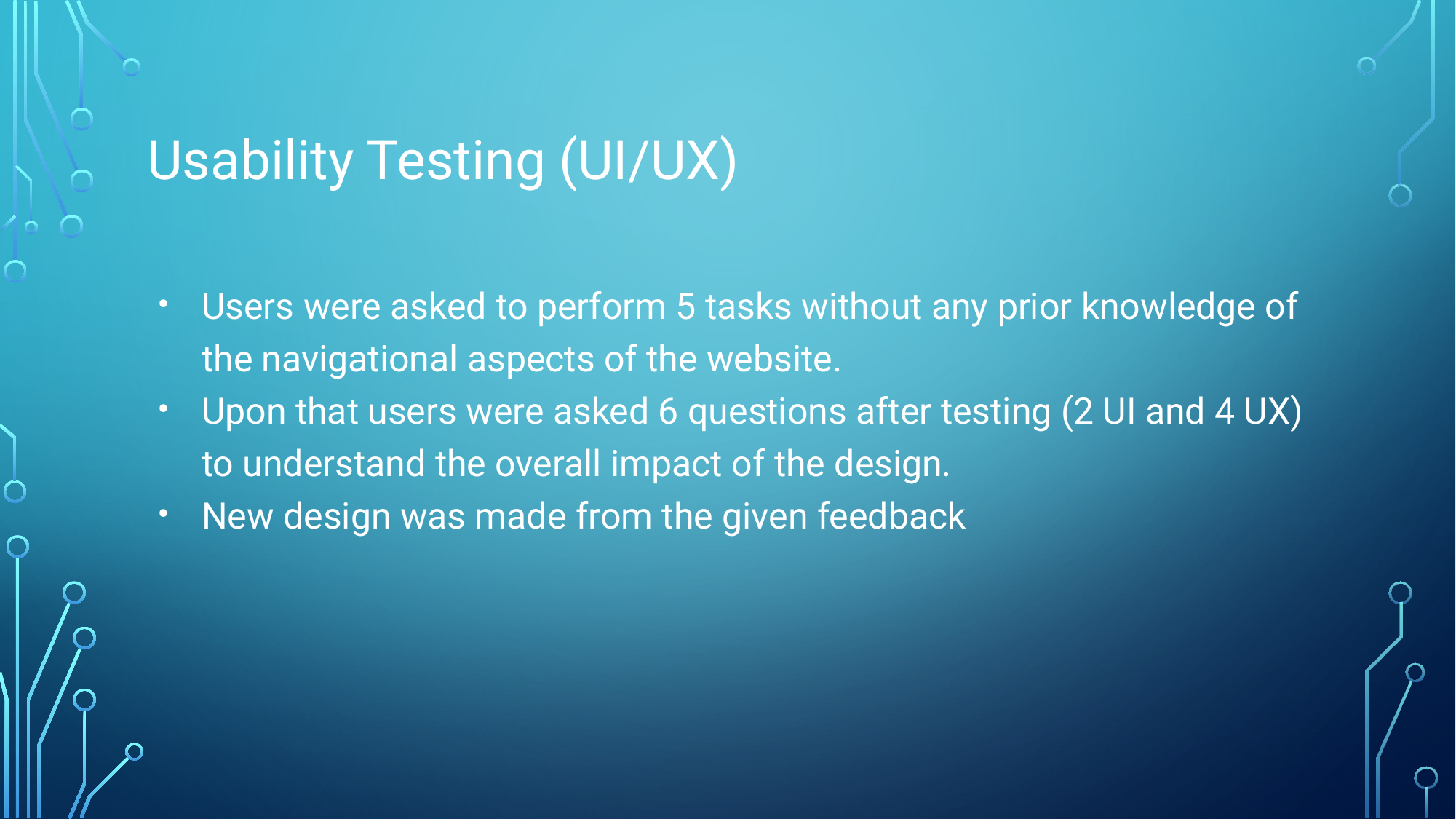

# Usability Testing (UI/UX)
Users were asked to perform 5 tasks without any prior knowledge of the navigational aspects of the website.
Upon that users were asked 6 questions after testing (2 UI and 4 UX) to understand the overall impact of the design.
New design was made from the given feedback